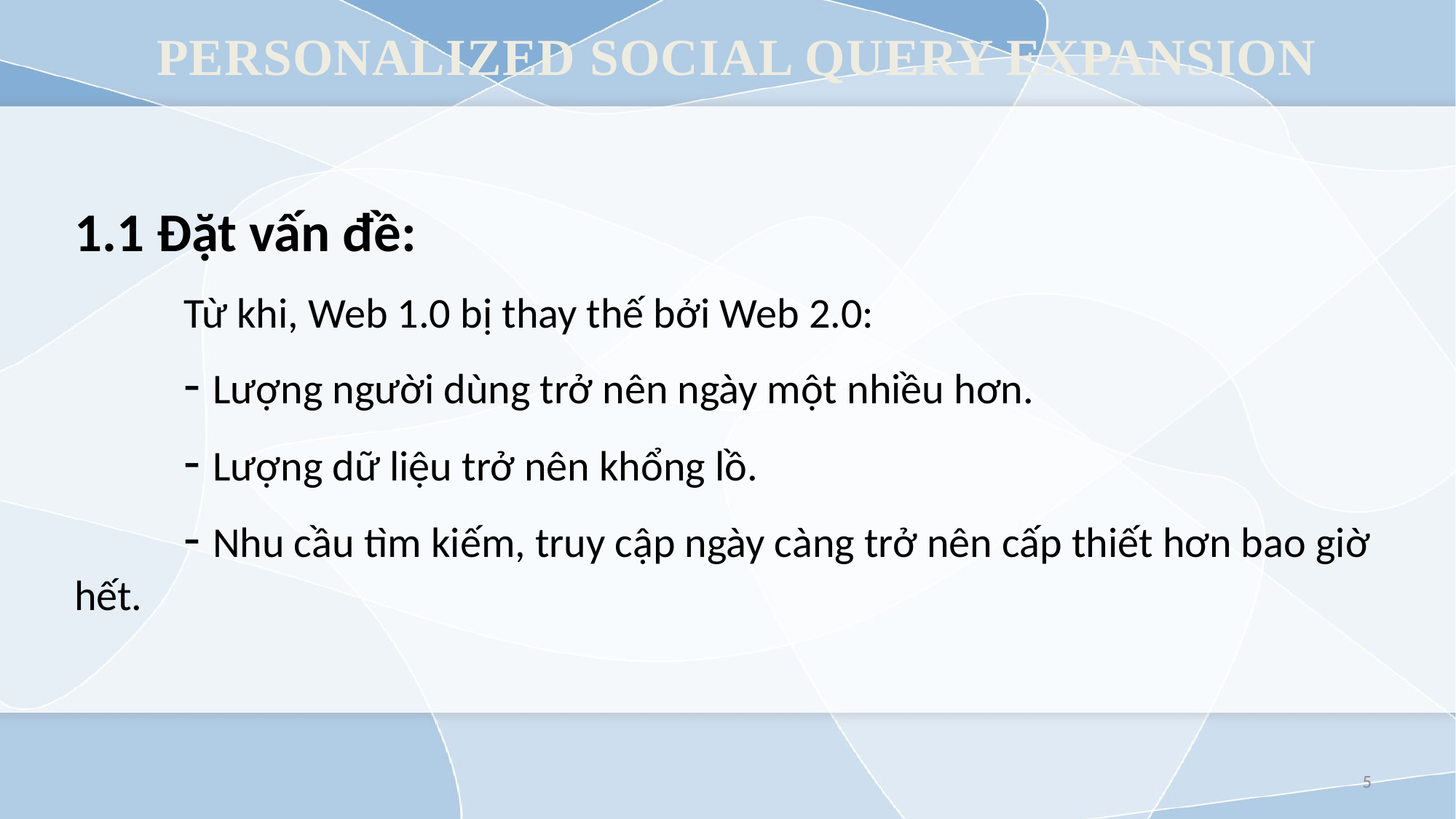

# PERSONALIZED SOCIAL QUERY EXPANSION
1.1 Đặt vấn đề:
	Từ khi, Web 1.0 bị thay thế bởi Web 2.0:
	- Lượng người dùng trở nên ngày một nhiều hơn.
	- Lượng dữ liệu trở nên khổng lồ.
	- Nhu cầu tìm kiếm, truy cập ngày càng trở nên cấp thiết hơn bao giờ hết.
5